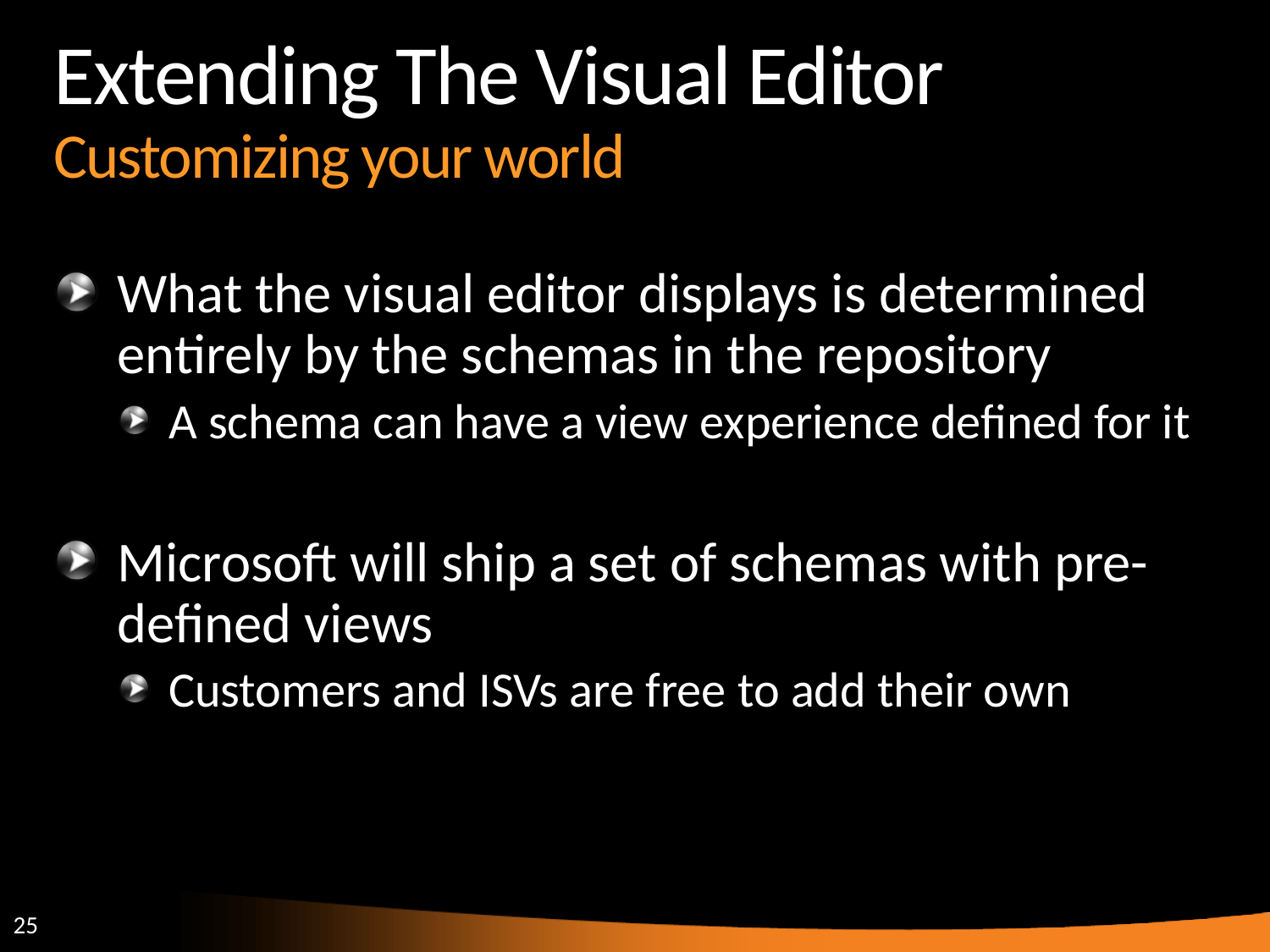

# Extending The Visual Editor Customizing your world
What the visual editor displays is determined entirely by the schemas in the repository
A schema can have a view experience defined for it

Microsoft will ship a set of schemas with pre-defined views
Customers and ISVs are free to add their own